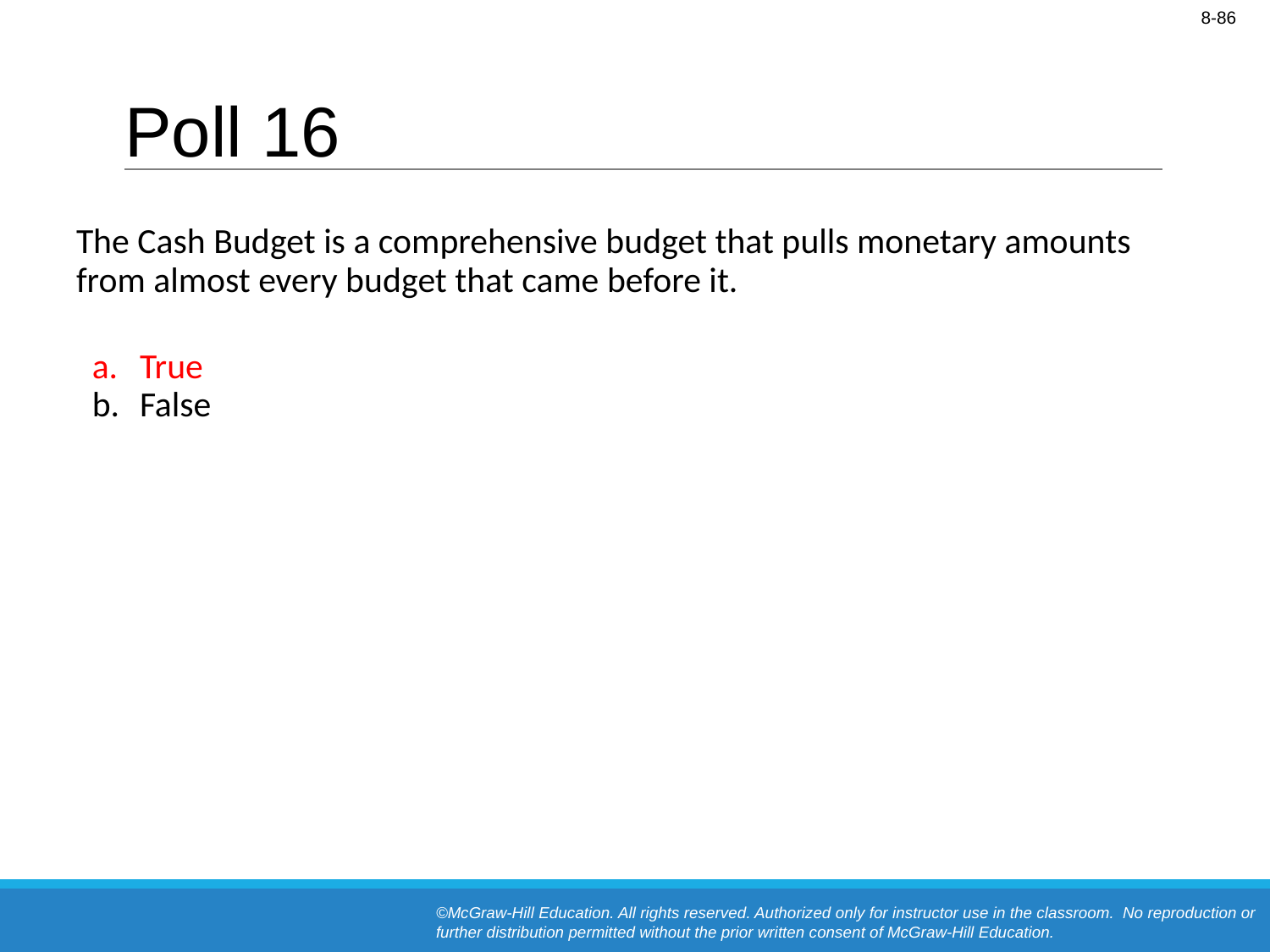

# Poll 16
The Cash Budget is a comprehensive budget that pulls monetary amounts from almost every budget that came before it.

True
False